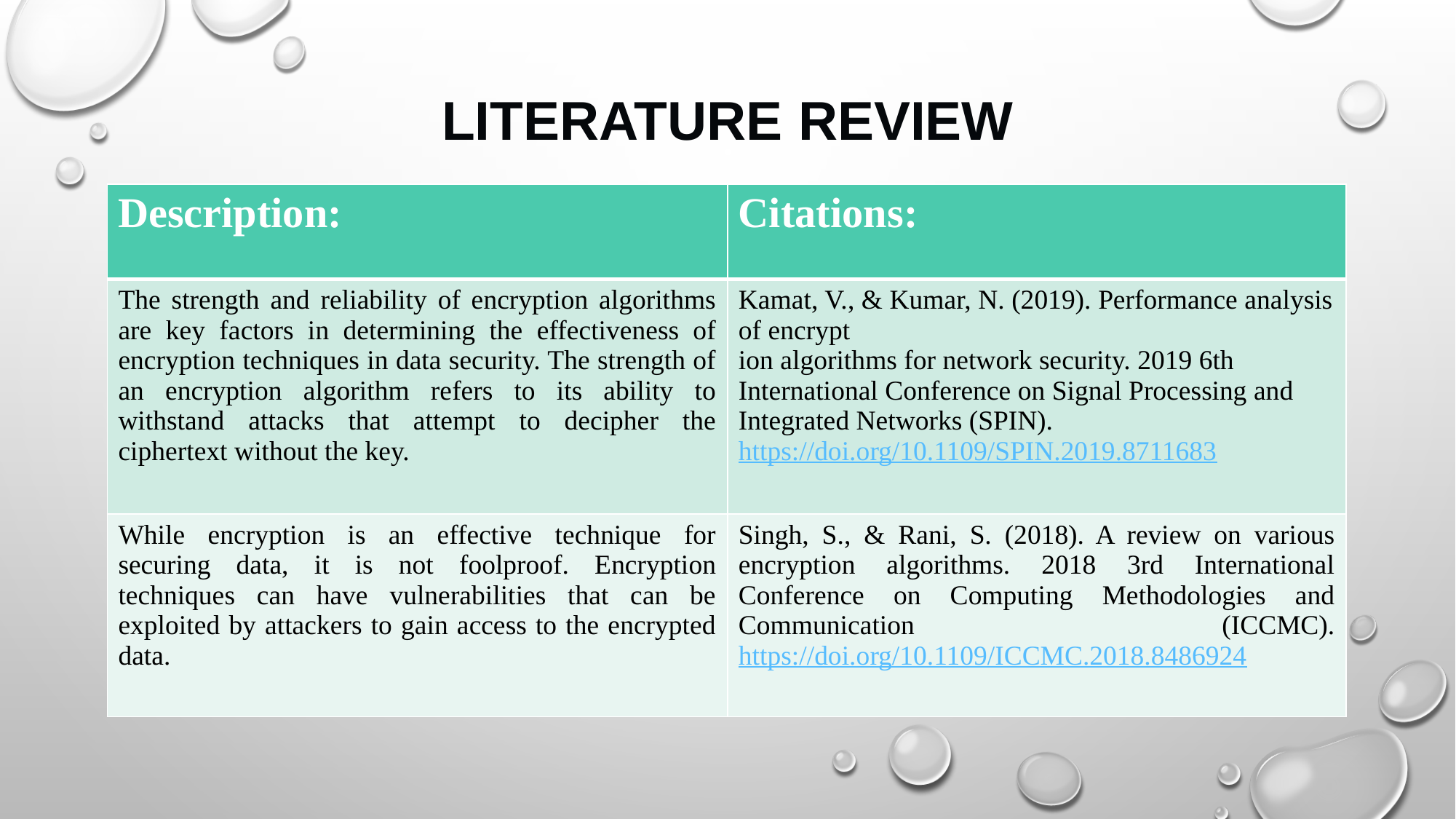

# Literature Review
| Description: | Citations: |
| --- | --- |
| The strength and reliability of encryption algorithms are key factors in determining the effectiveness of encryption techniques in data security. The strength of an encryption algorithm refers to its ability to withstand attacks that attempt to decipher the ciphertext without the key. | Kamat, V., & Kumar, N. (2019). Performance analysis of encrypt ion algorithms for network security. 2019 6th International Conference on Signal Processing and Integrated Networks (SPIN). https://doi.org/10.1109/SPIN.2019.8711683 |
| While encryption is an effective technique for securing data, it is not foolproof. Encryption techniques can have vulnerabilities that can be exploited by attackers to gain access to the encrypted data. | Singh, S., & Rani, S. (2018). A review on various encryption algorithms. 2018 3rd International Conference on Computing Methodologies and Communication (ICCMC). https://doi.org/10.1109/ICCMC.2018.8486924 |